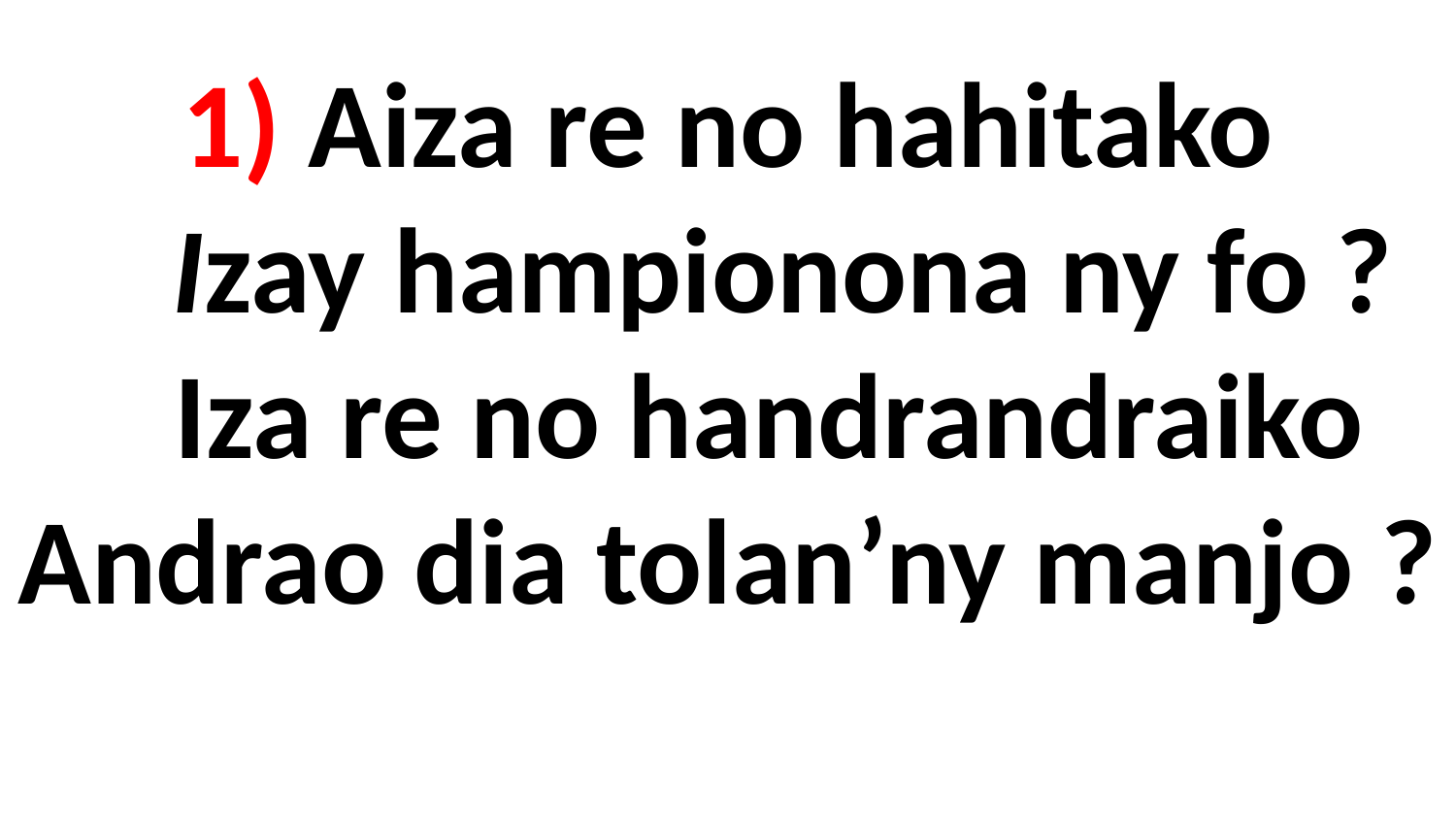

# 1) Aiza re no hahitako Izay hampionona ny fo ? Iza re no handrandraiko Andrao dia tolan’ny manjo ?